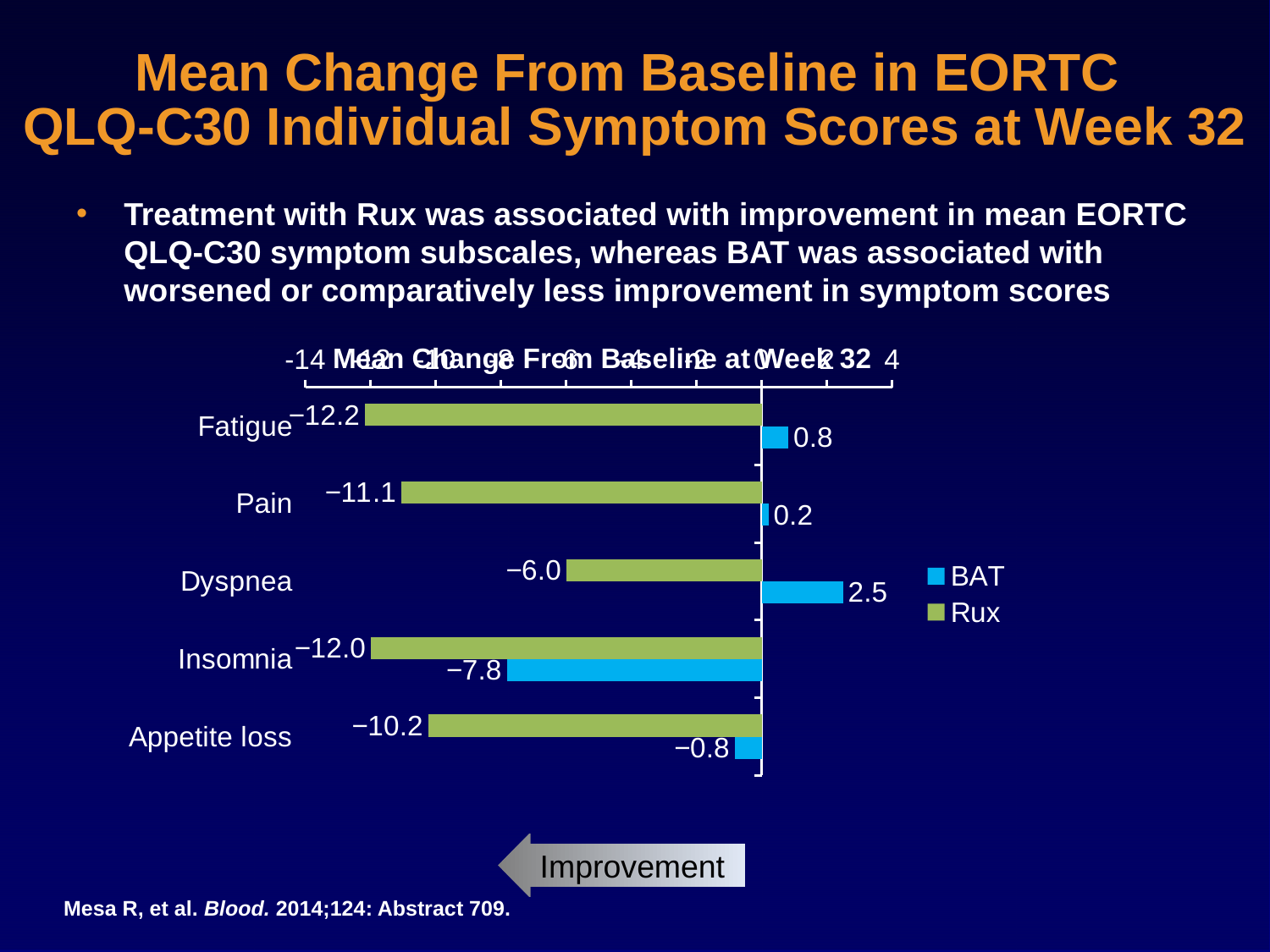

# Mean Change From Baseline in EORTC QLQ-C30 Individual Symptom Scores at Week 32
Treatment with Rux was associated with improvement in mean EORTC QLQ-C30 symptom subscales, whereas BAT was associated with worsened or comparatively less improvement in symptom scores

### Chart

| Category | Rux | BAT |
|---|---|---|
| Fatigue | -12.17 | 0.8200000000000006 |
| Pain | -11.05 | 0.21000000000000021 |
| Dyspnea | -5.99 | 2.5 |
| Insomnia | -11.99 | -7.8199999999999985 |
| Appetite loss | -10.229999999999999 | -0.8200000000000006 |
Improvement
Mesa R, et al. Blood. 2014;124: Abstract 709.